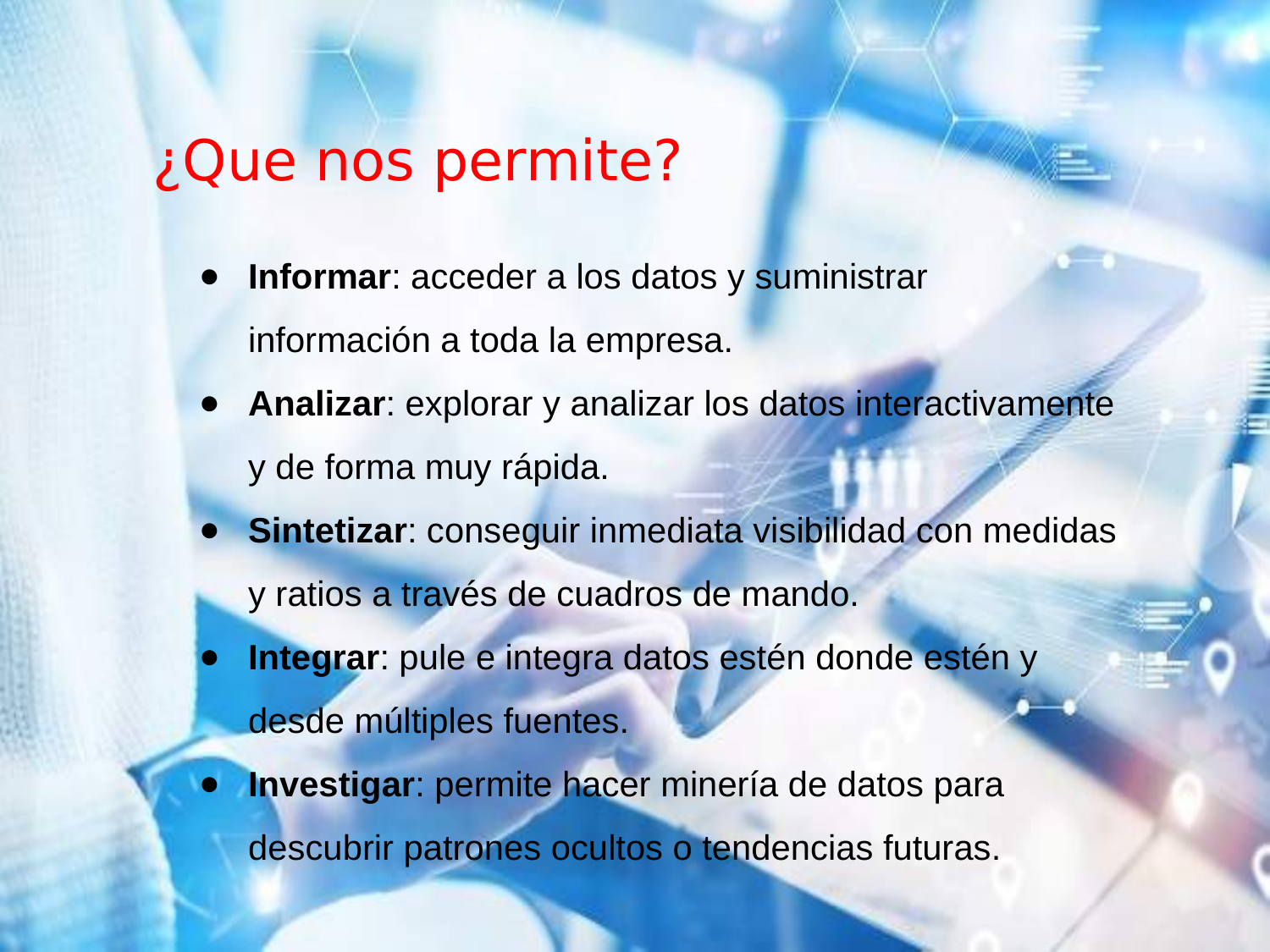

# ¿Que nos permite?

Informar: acceder a los datos y suministrar información a toda la empresa.
Analizar: explorar y analizar los datos interactivamente y de forma muy rápida.
Sintetizar: conseguir inmediata visibilidad con medidas y ratios a través de cuadros de mando.
Integrar: pule e integra datos estén donde estén y desde múltiples fuentes.
Investigar: permite hacer minería de datos para descubrir patrones ocultos o tendencias futuras.